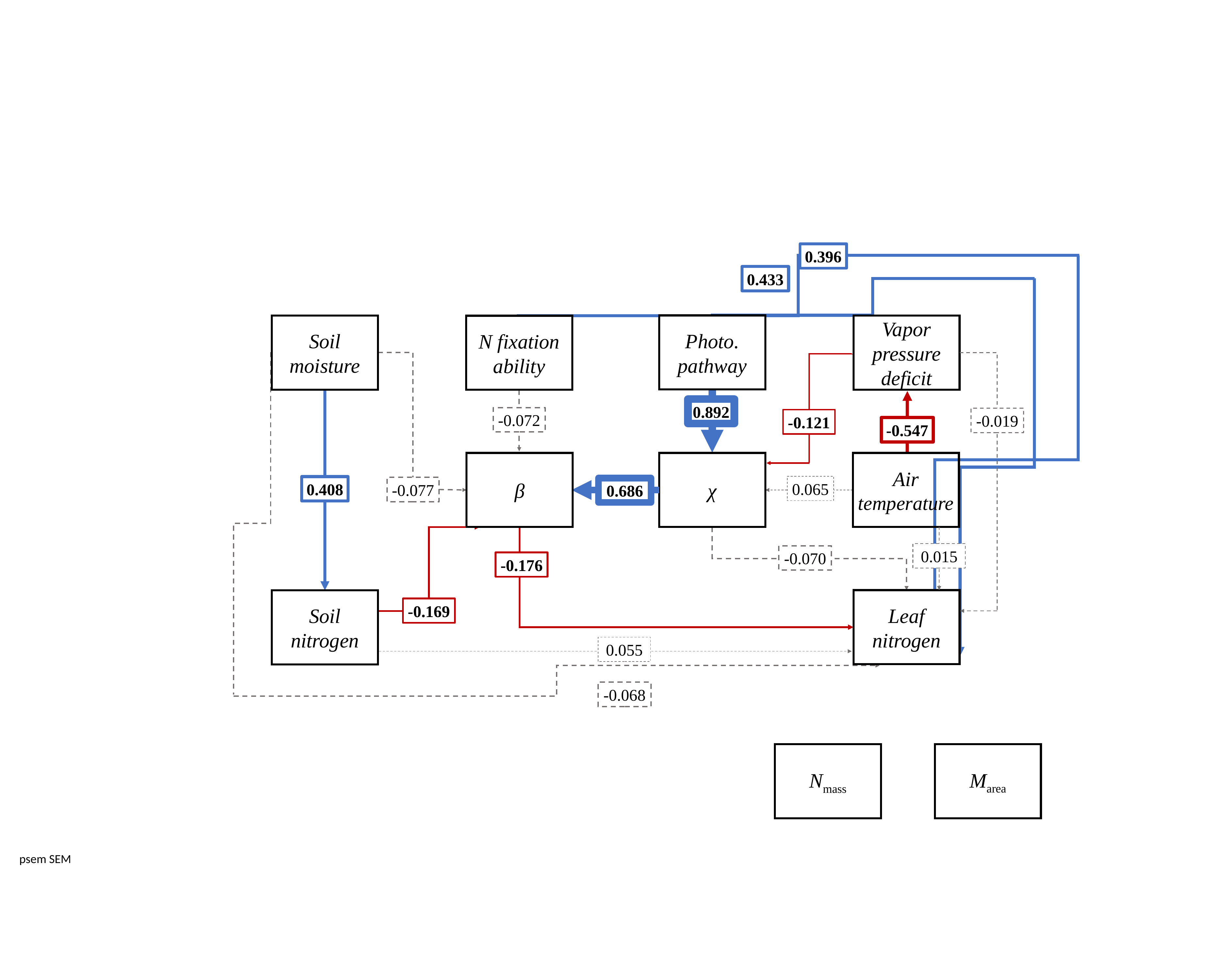

0.396
0.433
Photo. pathway
Soil moisture
Vapor pressure deficit
N fixation ability
0.892
-0.072
-0.019
-0.121
-0.547
Air temperature
β
χ
0.065
0.408
-0.077
0.686
0.015
-0.070
-0.176
Leaf nitrogen
Soil nitrogen
-0.169
0.055
-0.068
Marea
Nmass
psem SEM